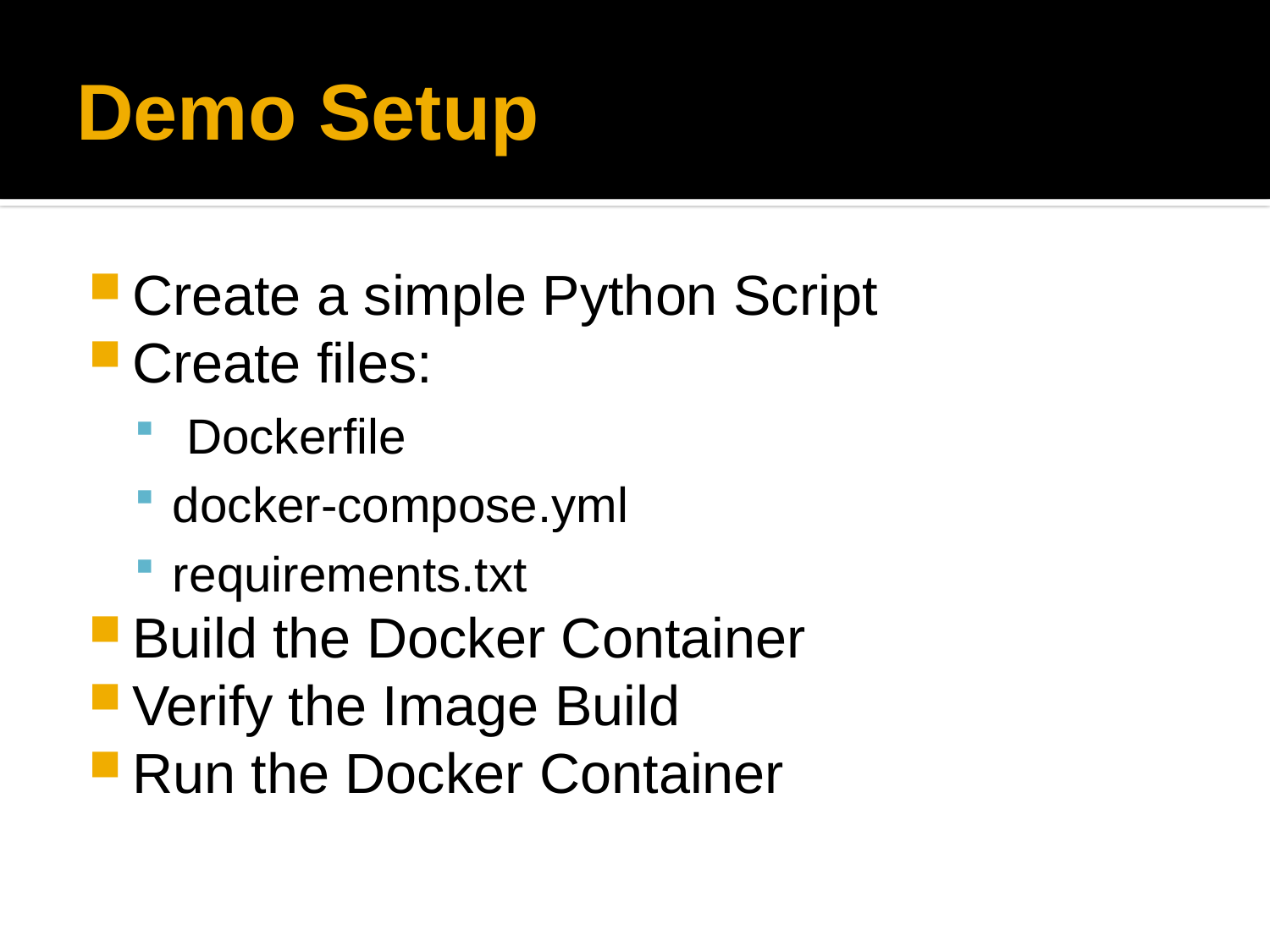

# Demo Setup
Create a simple Python Script
Create files:
 Dockerfile
docker-compose.yml
requirements.txt
Build the Docker Container
Verify the Image Build
Run the Docker Container